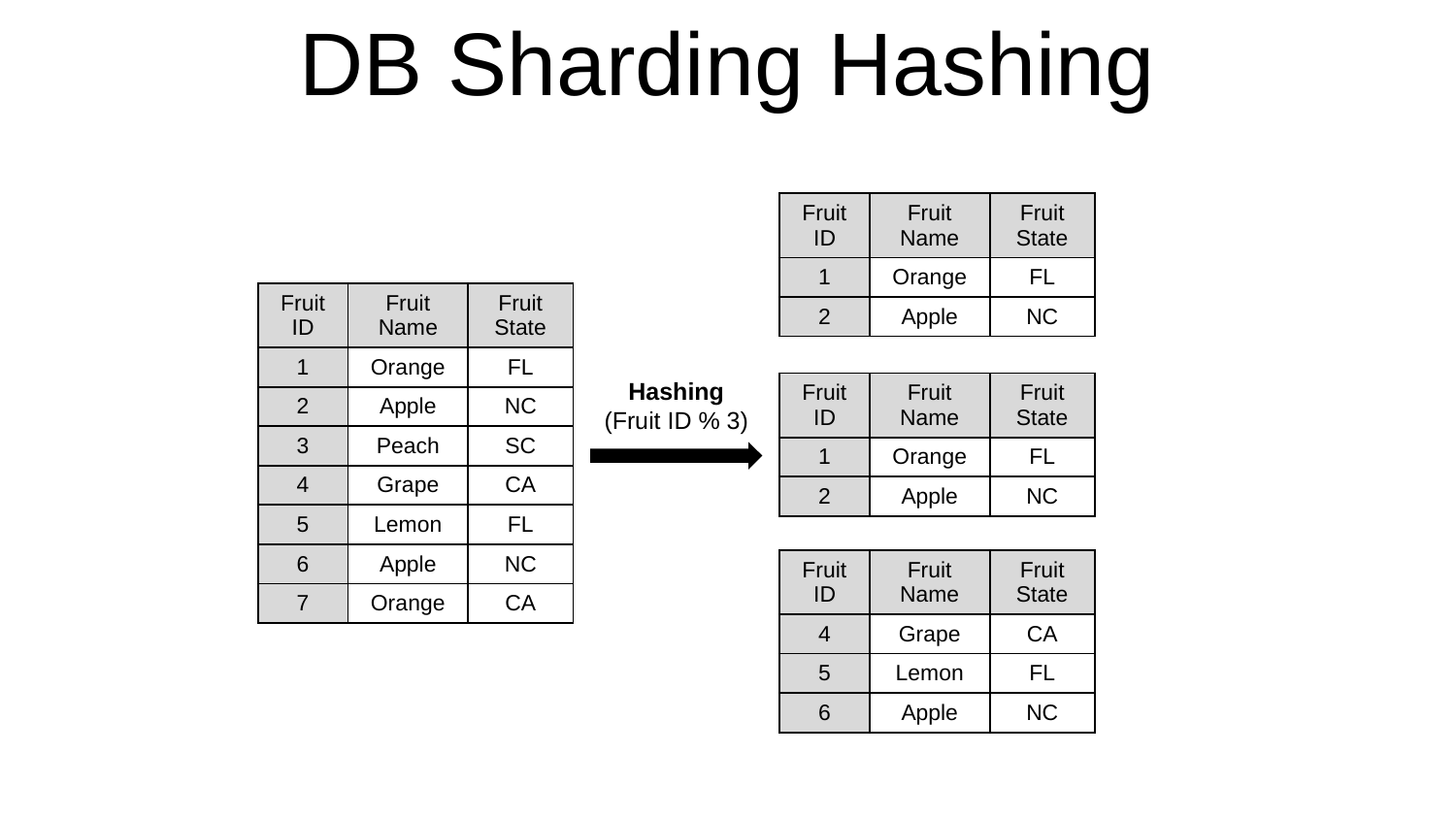

# DB Sharding Hashing
| Fruit ID | Fruit Name | Fruit State |
| --- | --- | --- |
| 1 | Orange | FL |
| 2 | Apple | NC |
| Fruit ID | Fruit Name | Fruit State |
| --- | --- | --- |
| 1 | Orange | FL |
| 2 | Apple | NC |
| 3 | Peach | SC |
| 4 | Grape | CA |
| 5 | Lemon | FL |
| 6 | Apple | NC |
| 7 | Orange | CA |
Hashing
(Fruit ID % 3)
| Fruit ID | Fruit Name | Fruit State |
| --- | --- | --- |
| 1 | Orange | FL |
| 2 | Apple | NC |

| Fruit ID | Fruit Name | Fruit State |
| --- | --- | --- |
| 4 | Grape | CA |
| 5 | Lemon | FL |
| 6 | Apple | NC |